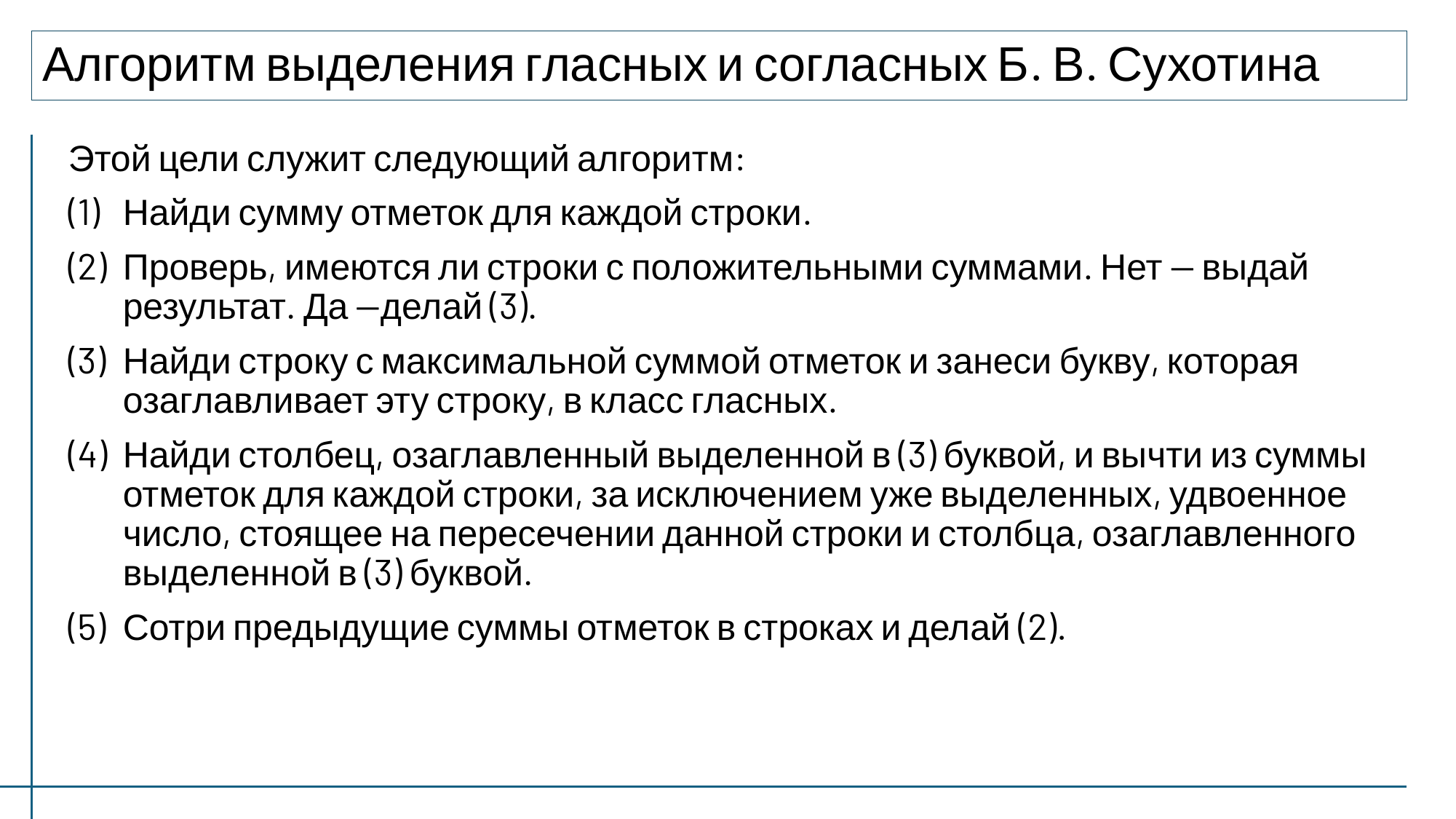

# Алгоритм выделения гласных и согласных Б. В. Сухотина
Этой цели служит следующий алгоритм:
Найди сумму отметок для каждой строки.
Проверь, имеются ли строки с положительными суммами. Нет — выдай результат. Да —делай (3).
Найди строку с максимальной суммой отметок и занеси букву, которая озаглавливает эту строку, в класс гласных.
Найди столбец, озаглавленный выделенной в (3) буквой, и вычти из суммы отметок для каждой строки, за исключением уже выделенных, удвоенное число, стоящее на пересечении данной строки и столбца, озаглавленного выделенной в (3) буквой.
Сотри предыдущие суммы отметок в строках и делай (2).